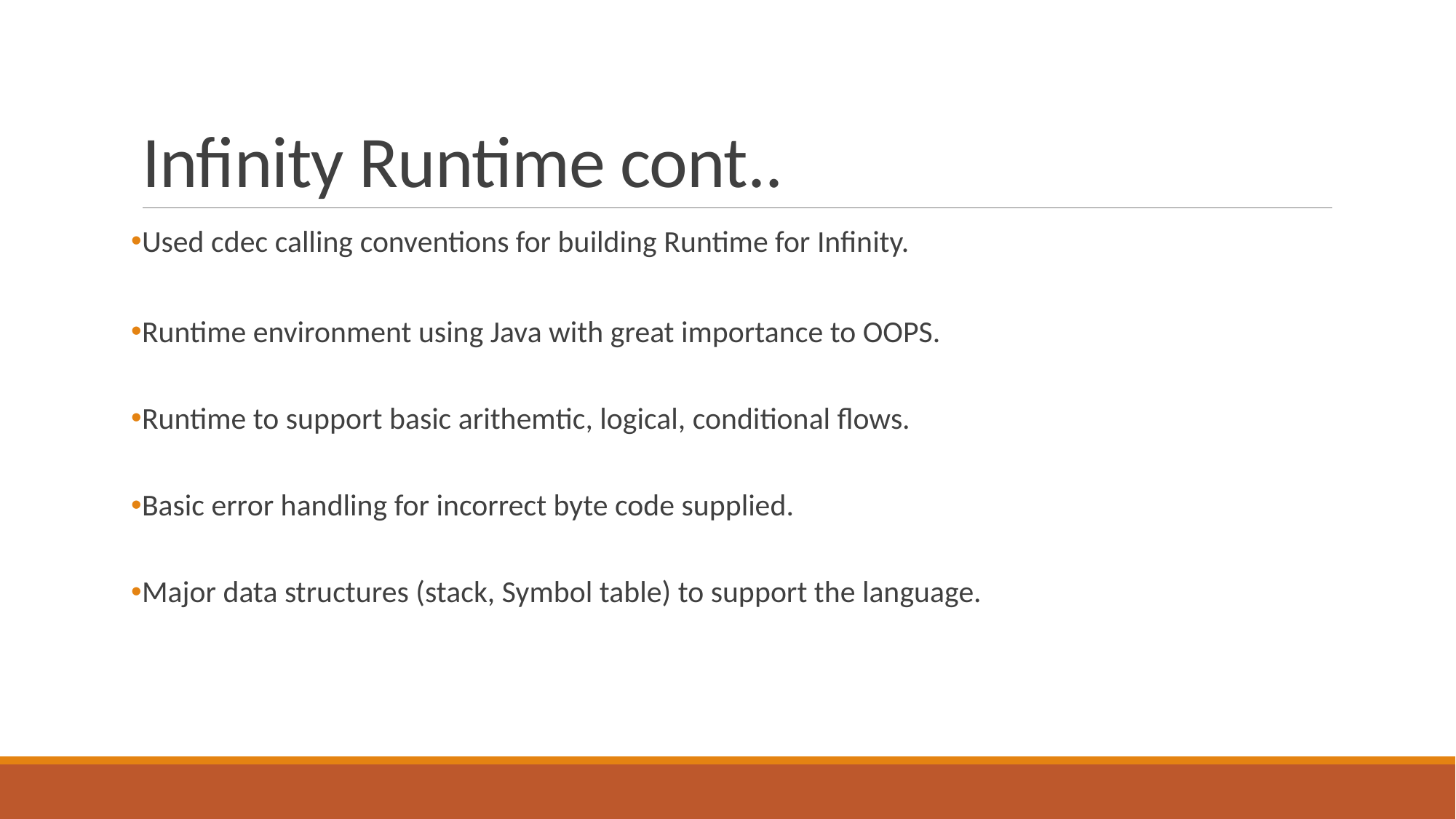

# Infinity Runtime cont..
Used cdec calling conventions for building Runtime for Infinity.
Runtime environment using Java with great importance to OOPS.
Runtime to support basic arithemtic, logical, conditional flows.
Basic error handling for incorrect byte code supplied.
Major data structures (stack, Symbol table) to support the language.